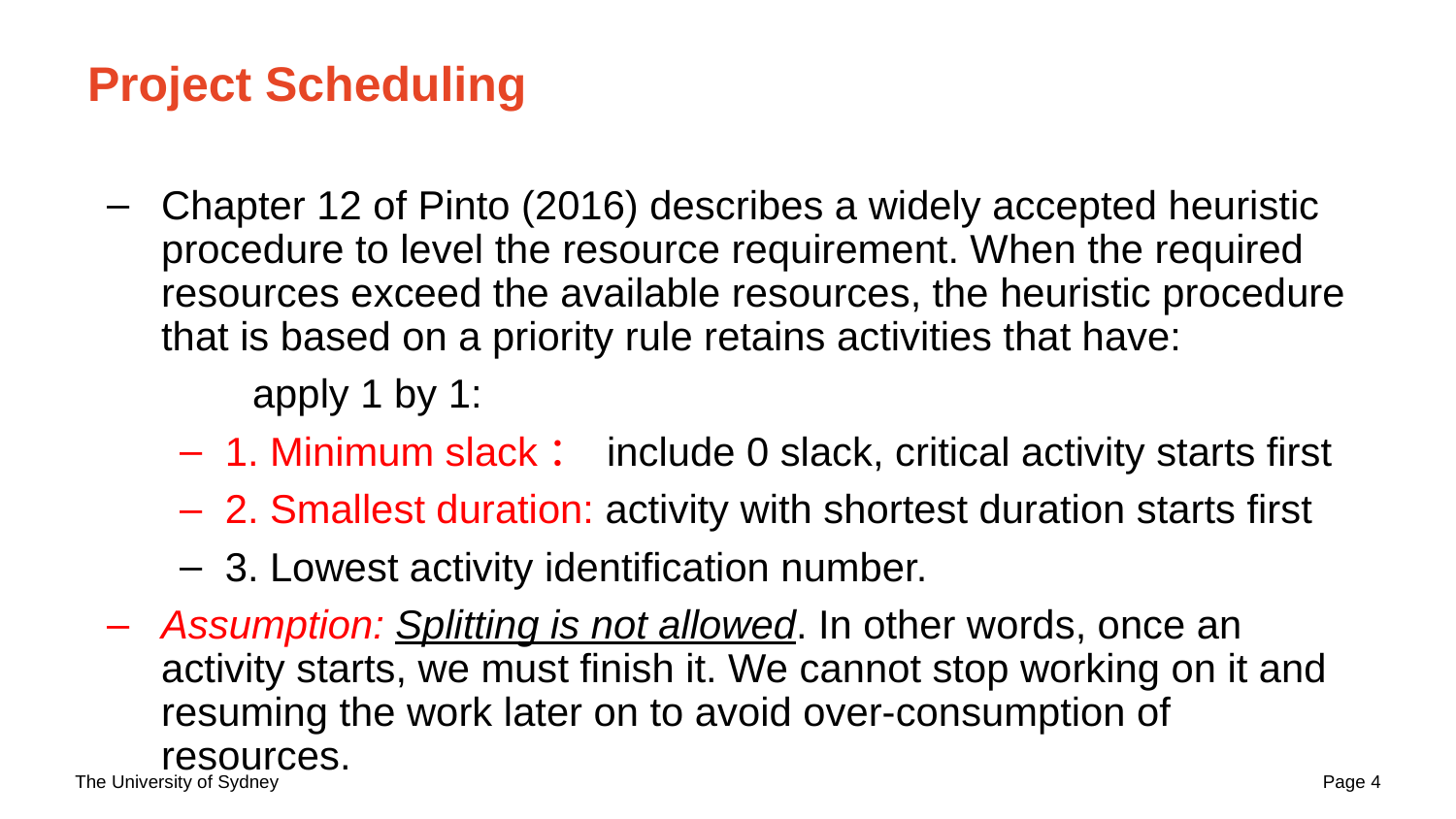

# Project Scheduling
Chapter 12 of Pinto (2016) describes a widely accepted heuristic procedure to level the resource requirement. When the required resources exceed the available resources, the heuristic procedure that is based on a priority rule retains activities that have:
	apply 1 by 1:
1. Minimum slack： include 0 slack, critical activity starts first
2. Smallest duration: activity with shortest duration starts first
3. Lowest activity identification number.
Assumption: Splitting is not allowed. In other words, once an activity starts, we must finish it. We cannot stop working on it and resuming the work later on to avoid over-consumption of resources.